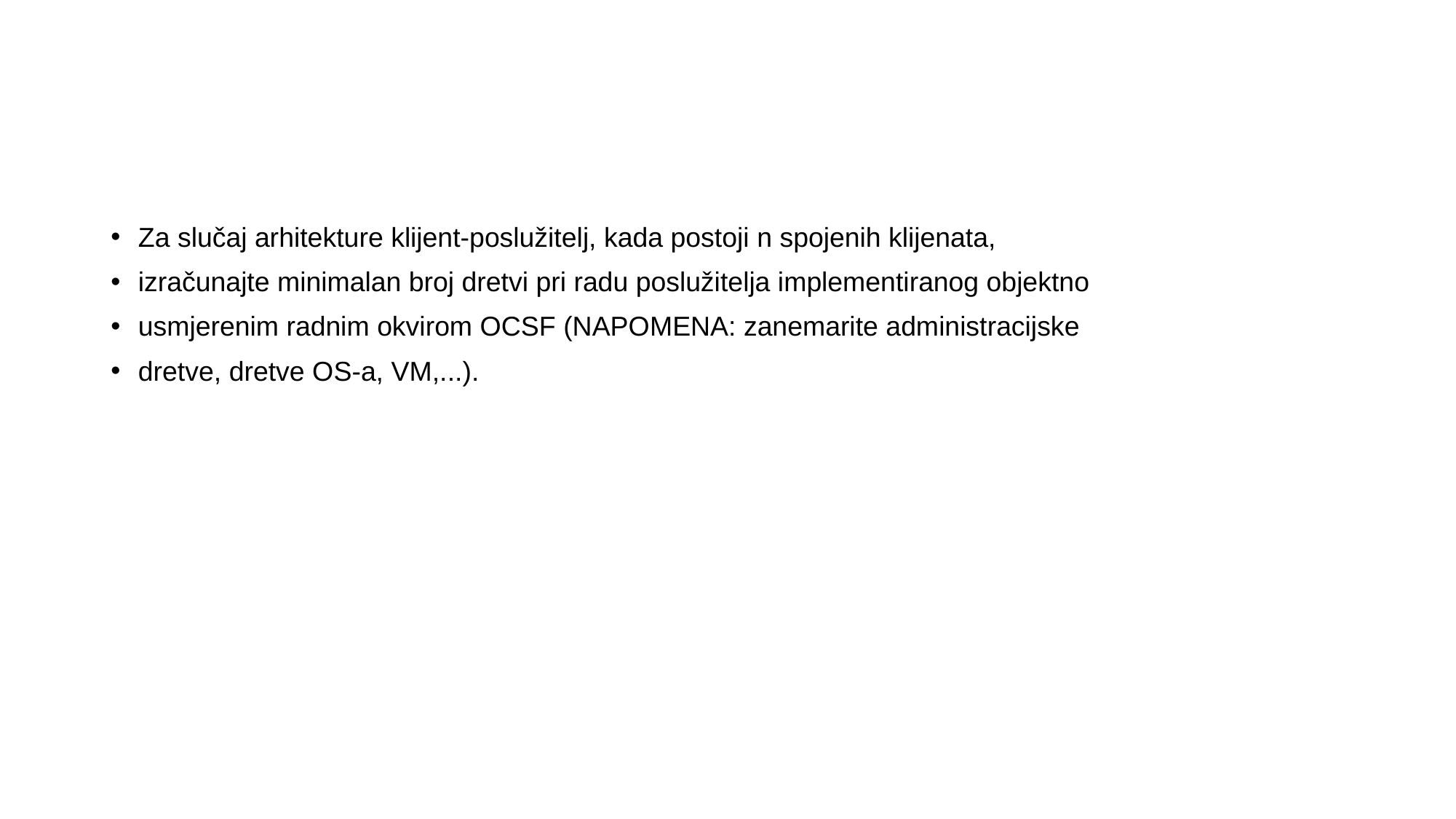

#
Za slučaj arhitekture klijent-poslužitelj, kada postoji n spojenih klijenata,
izračunajte minimalan broj dretvi pri radu poslužitelja implementiranog objektno
usmjerenim radnim okvirom OCSF (NAPOMENA: zanemarite administracijske
dretve, dretve OS-a, VM,...).